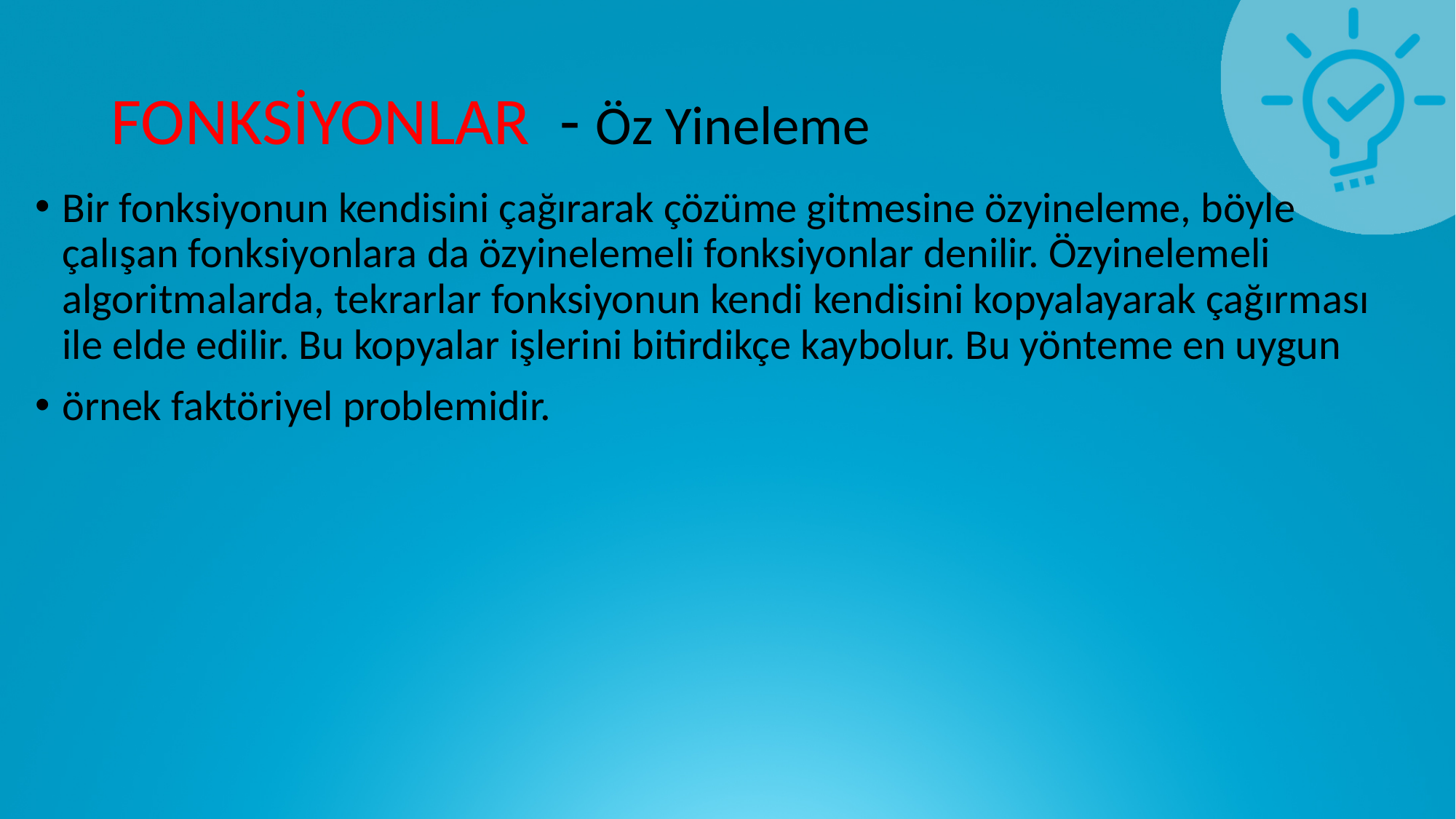

# FONKSİYONLAR  - Öz Yineleme
Bir fonksiyonun kendisini çağırarak çözüme gitmesine özyineleme, böyle çalışan fonksiyonlara da özyinelemeli fonksiyonlar denilir. Özyinelemeli algoritmalarda, tekrarlar fonksiyonun kendi kendisini kopyalayarak çağırması ile elde edilir. Bu kopyalar işlerini bitirdikçe kaybolur. Bu yönteme en uygun
örnek faktöriyel problemidir.